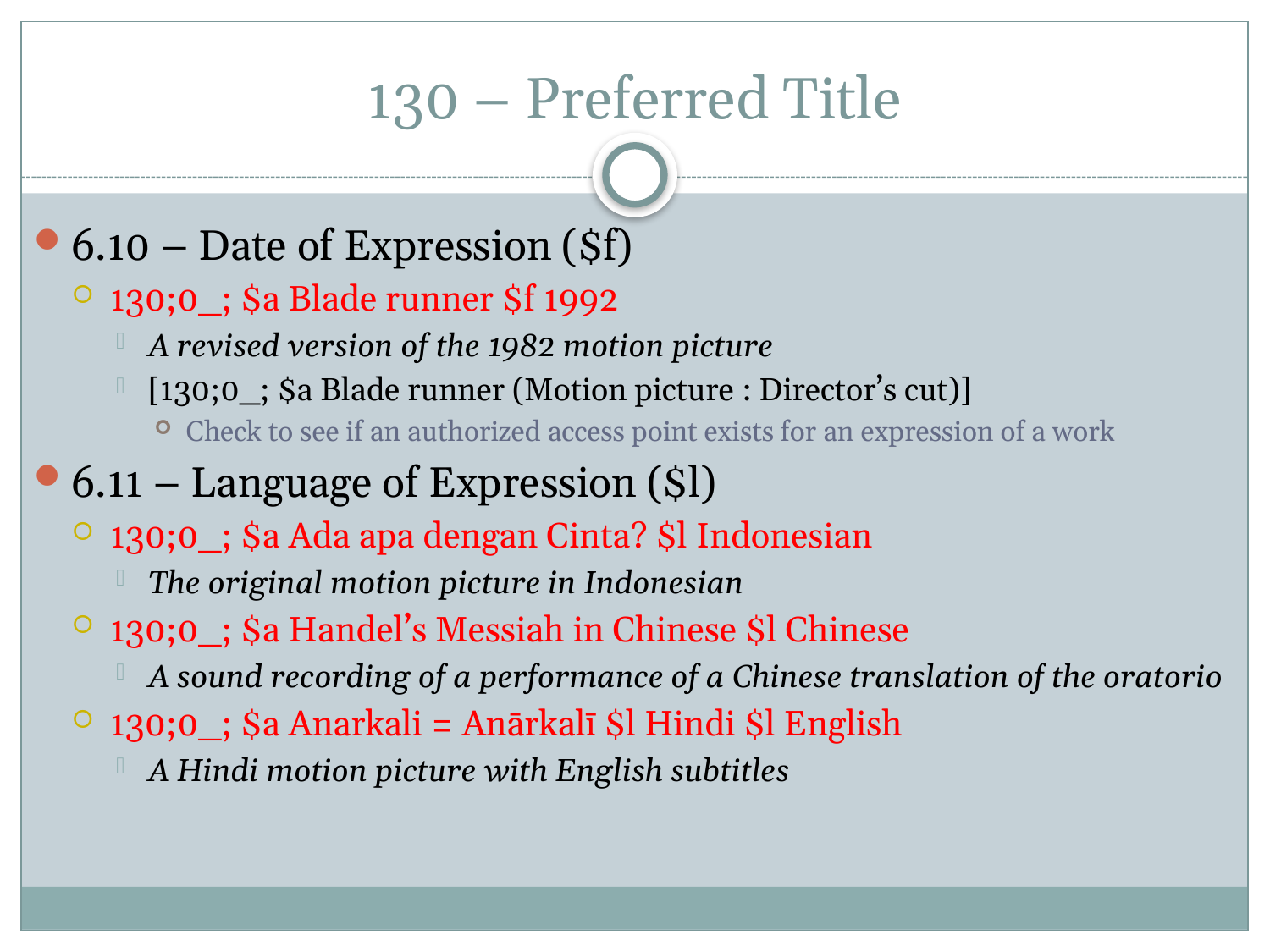

# 130 – Preferred Title
6.10 – Date of Expression ($f)
130;0_; $a Blade runner $f 1992
A revised version of the 1982 motion picture
[130;0_; $a Blade runner (Motion picture : Director’s cut)]
Check to see if an authorized access point exists for an expression of a work
6.11 – Language of Expression ($l)
130;0_; $a Ada apa dengan Cinta? $l Indonesian
The original motion picture in Indonesian
130;0_; $a Handel’s Messiah in Chinese $l Chinese
A sound recording of a performance of a Chinese translation of the oratorio
130;0_; $a Anarkali = Anārkalī $l Hindi $l English
A Hindi motion picture with English subtitles